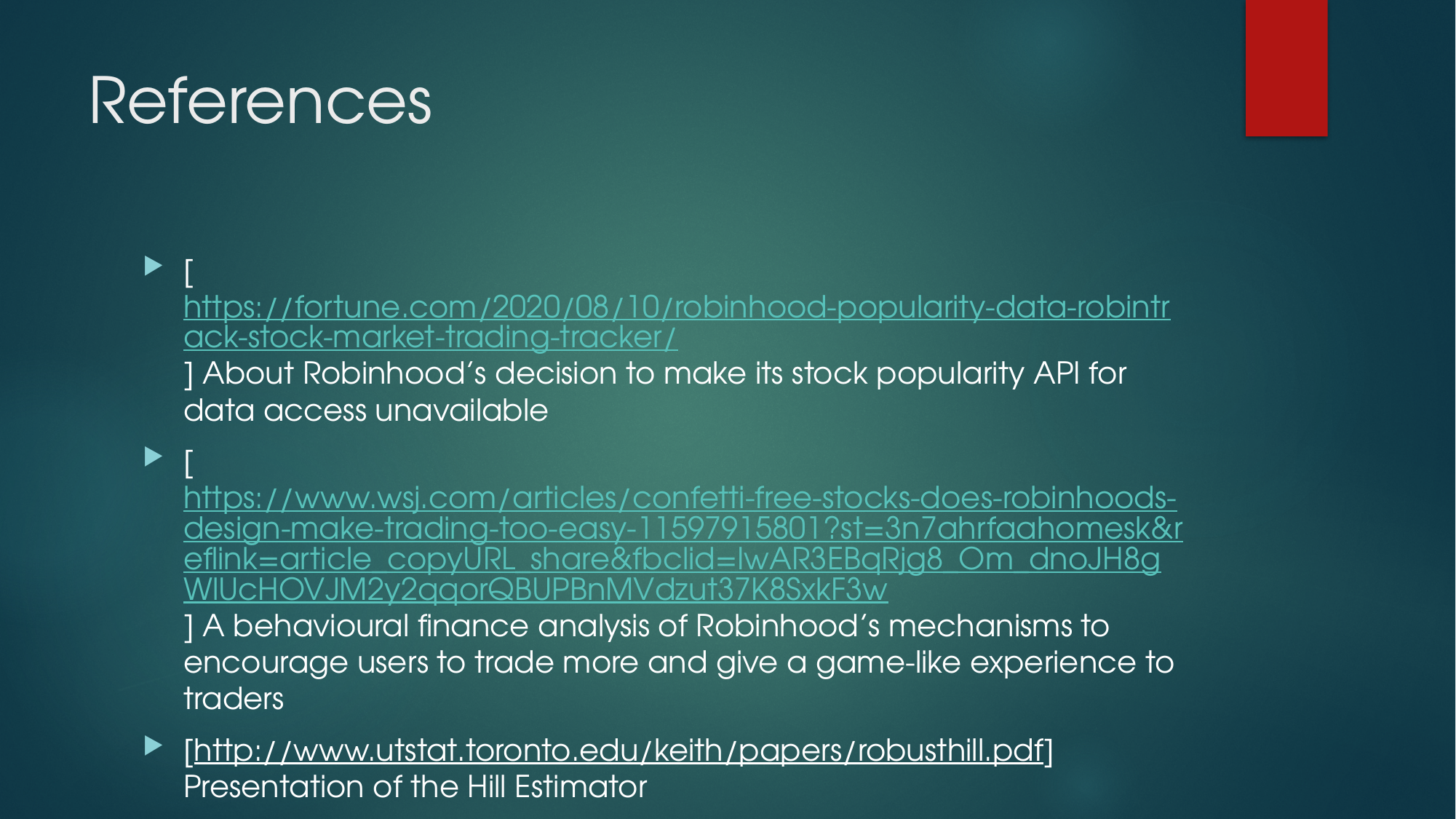

# References
[https://fortune.com/2020/08/10/robinhood-popularity-data-robintrack-stock-market-trading-tracker/] About Robinhood’s decision to make its stock popularity API for data access unavailable
[https://www.wsj.com/articles/confetti-free-stocks-does-robinhoods-design-make-trading-too-easy-11597915801?st=3n7ahrfaahomesk&reflink=article_copyURL_share&fbclid=IwAR3EBqRjg8_Om_dnoJH8gWlUcHOVJM2y2qqorQBUPBnMVdzut37K8SxkF3w] A behavioural finance analysis of Robinhood’s mechanisms to encourage users to trade more and give a game-like experience to traders
[http://www.utstat.toronto.edu/keith/papers/robusthill.pdf] Presentation of the Hill Estimator